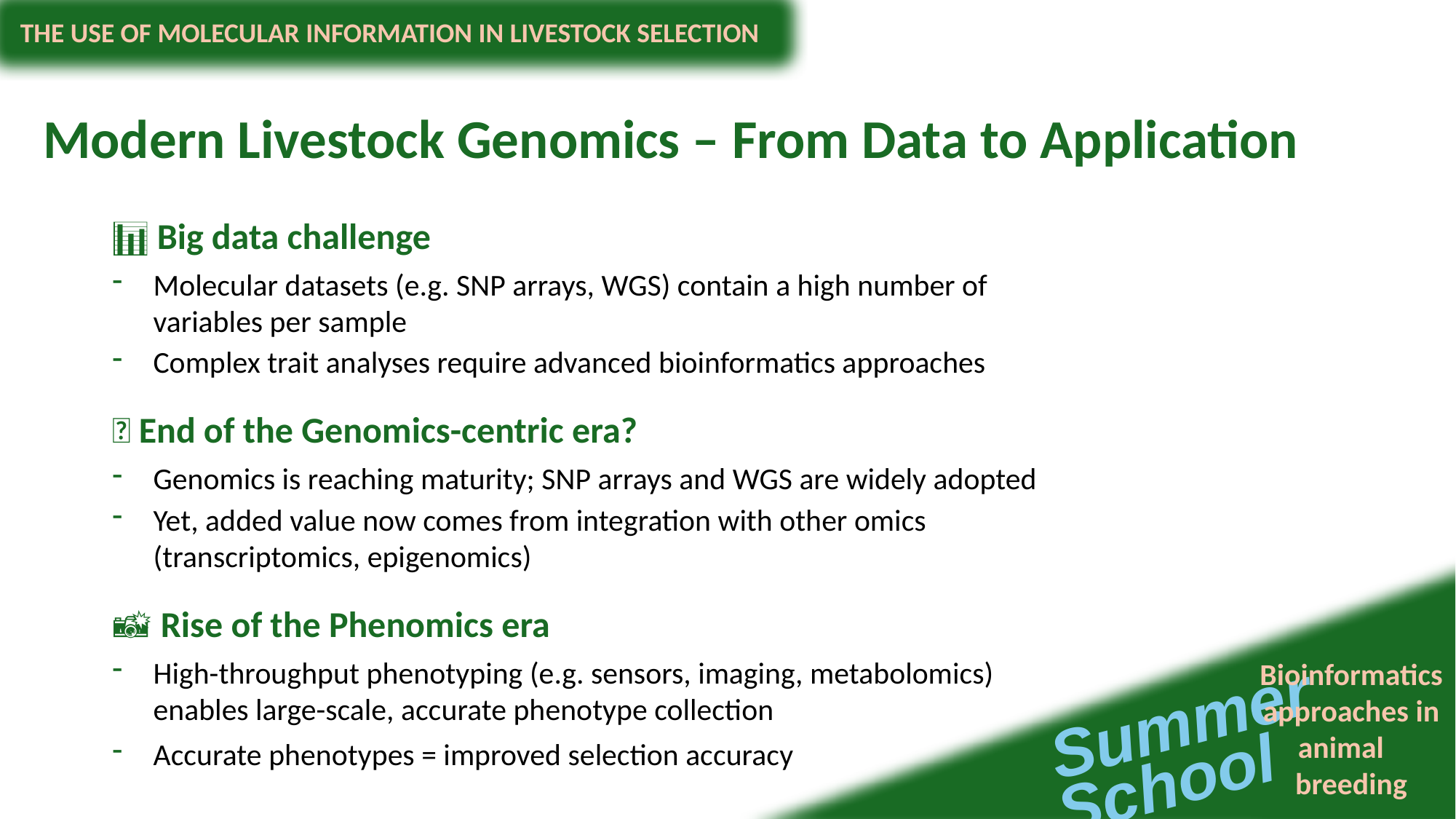

# Modern Livestock Genomics – From Data to Application
📊 Big data challenge
Molecular datasets (e.g. SNP arrays, WGS) contain a high number of variables per sample
Complex trait analyses require advanced bioinformatics approaches
🧬 End of the Genomics-centric era?
Genomics is reaching maturity; SNP arrays and WGS are widely adopted
Yet, added value now comes from integration with other omics (transcriptomics, epigenomics)
📸 Rise of the Phenomics era
High-throughput phenotyping (e.g. sensors, imaging, metabolomics) enables large-scale, accurate phenotype collection
Accurate phenotypes = improved selection accuracy